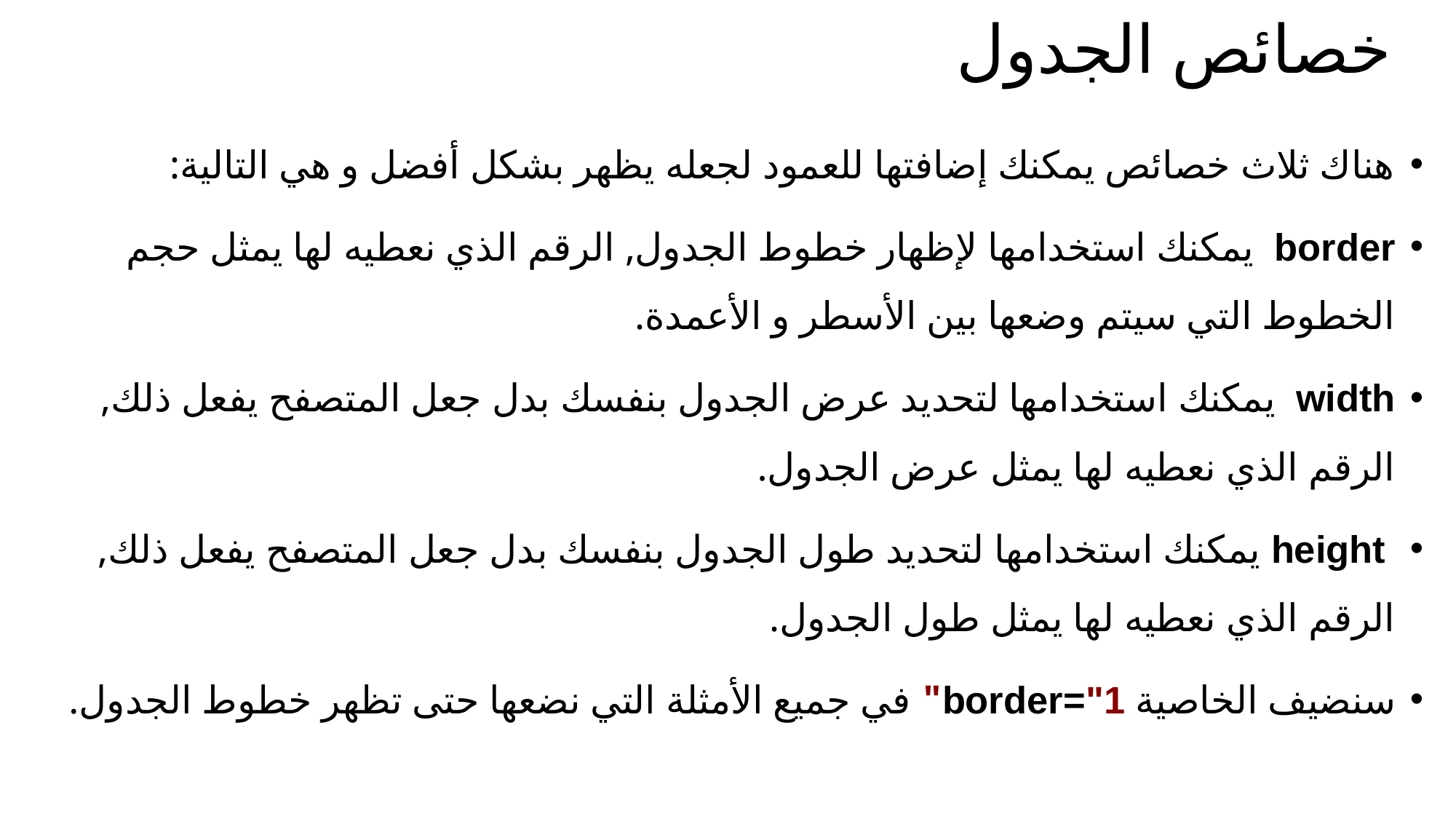

# خصائص الجدول
هناك ثلاث خصائص يمكنك إضافتها للعمود لجعله يظهر بشكل أفضل و هي التالية:
border  يمكنك استخدامها لإظهار خطوط الجدول, الرقم الذي نعطيه لها يمثل حجم الخطوط التي سيتم وضعها بين الأسطر و الأعمدة.
width  يمكنك استخدامها لتحديد عرض الجدول بنفسك بدل جعل المتصفح يفعل ذلك, الرقم الذي نعطيه لها يمثل عرض الجدول.
 height يمكنك استخدامها لتحديد طول الجدول بنفسك بدل جعل المتصفح يفعل ذلك, الرقم الذي نعطيه لها يمثل طول الجدول.
سنضيف الخاصية border="1" في جميع الأمثلة التي نضعها حتى تظهر خطوط الجدول.